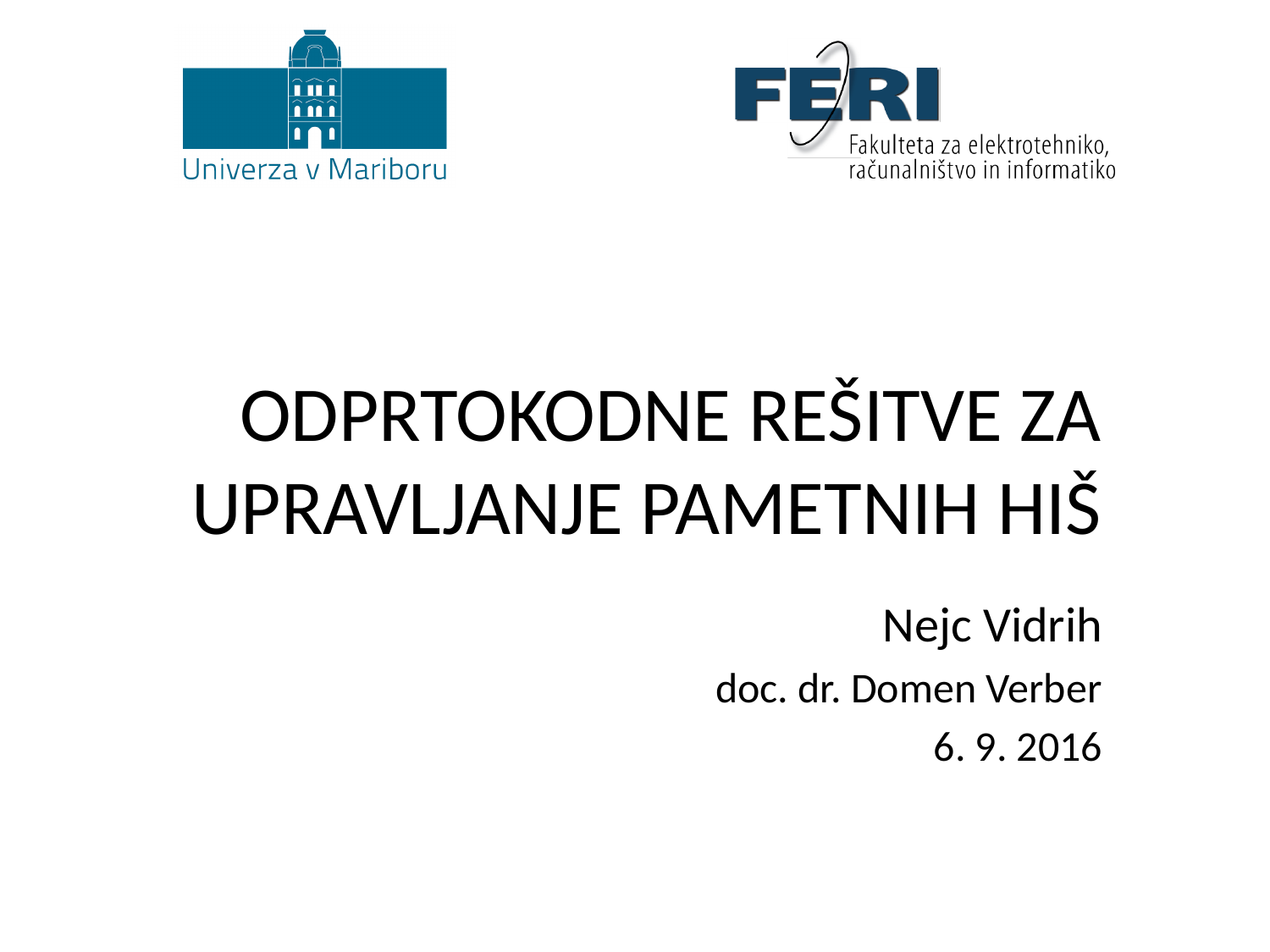

# ODPRTOKODNE REŠITVE ZA UPRAVLJANJE PAMETNIH HIŠ
Nejc Vidrih
doc. dr. Domen Verber
6. 9. 2016